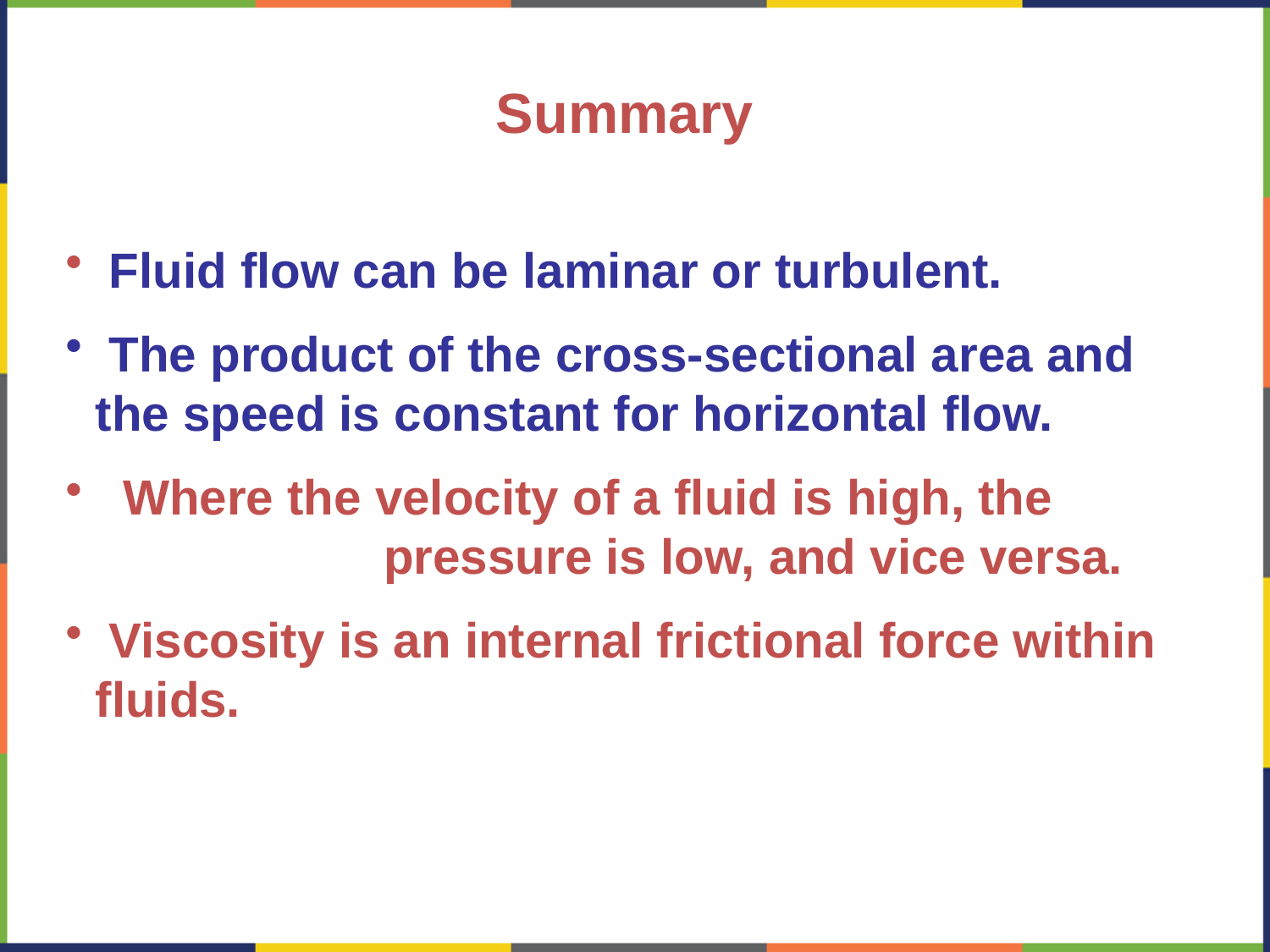

Summary
 Fluid flow can be laminar or turbulent.
 The product of the cross-sectional area and the speed is constant for horizontal flow.
  Where the velocity of a fluid is high, the                                 pressure is low, and vice versa.
 Viscosity is an internal frictional force within   fluids.